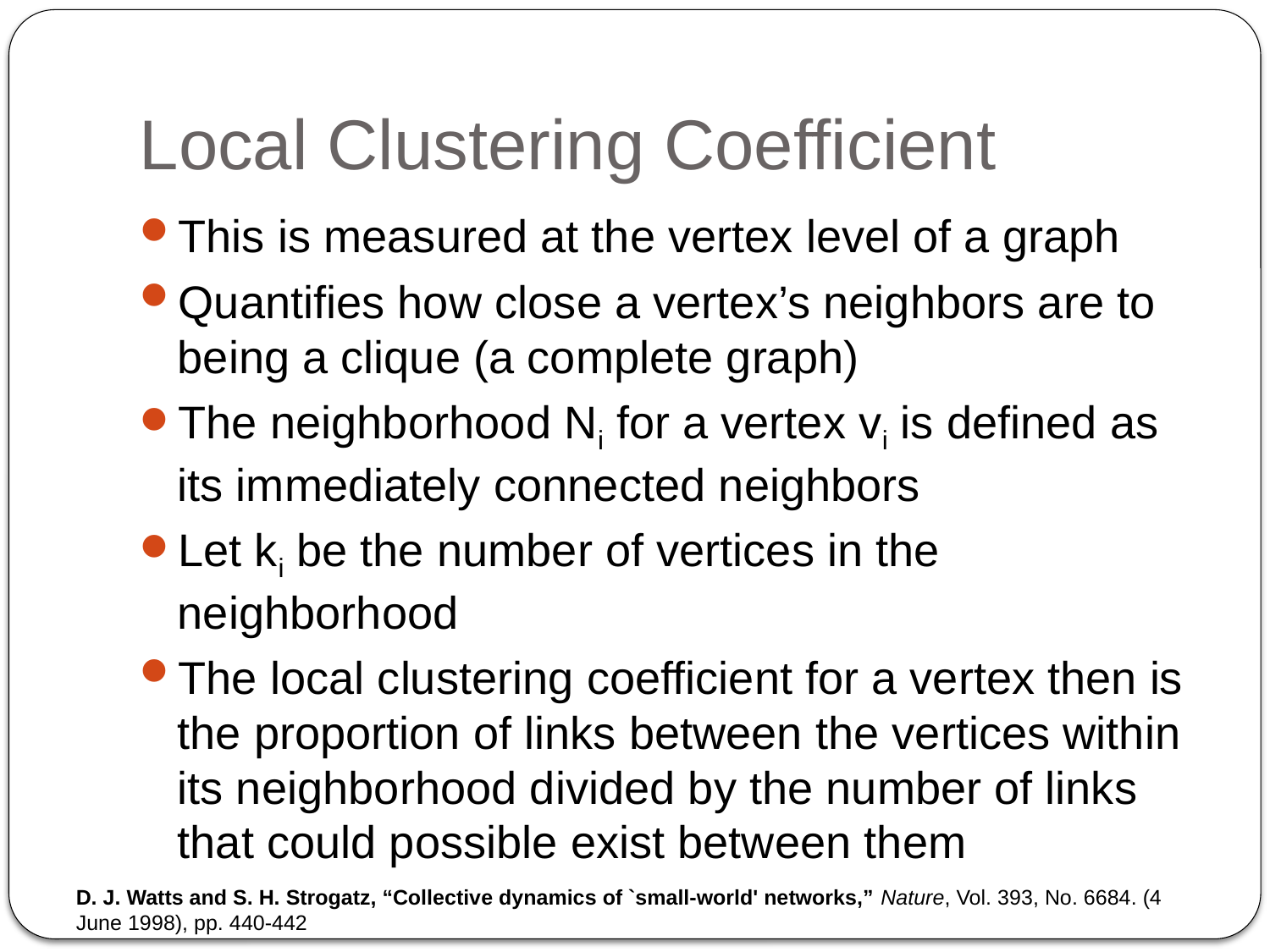

# Local Clustering Coefficient
This is measured at the vertex level of a graph
Quantifies how close a vertex’s neighbors are to being a clique (a complete graph)
The neighborhood Ni for a vertex vi is defined as its immediately connected neighbors
Let ki be the number of vertices in the neighborhood
The local clustering coefficient for a vertex then is the proportion of links between the vertices within its neighborhood divided by the number of links that could possible exist between them
D. J. Watts and S. H. Strogatz, “Collective dynamics of `small-world' networks,” Nature, Vol. 393, No. 6684. (4 June 1998), pp. 440-442